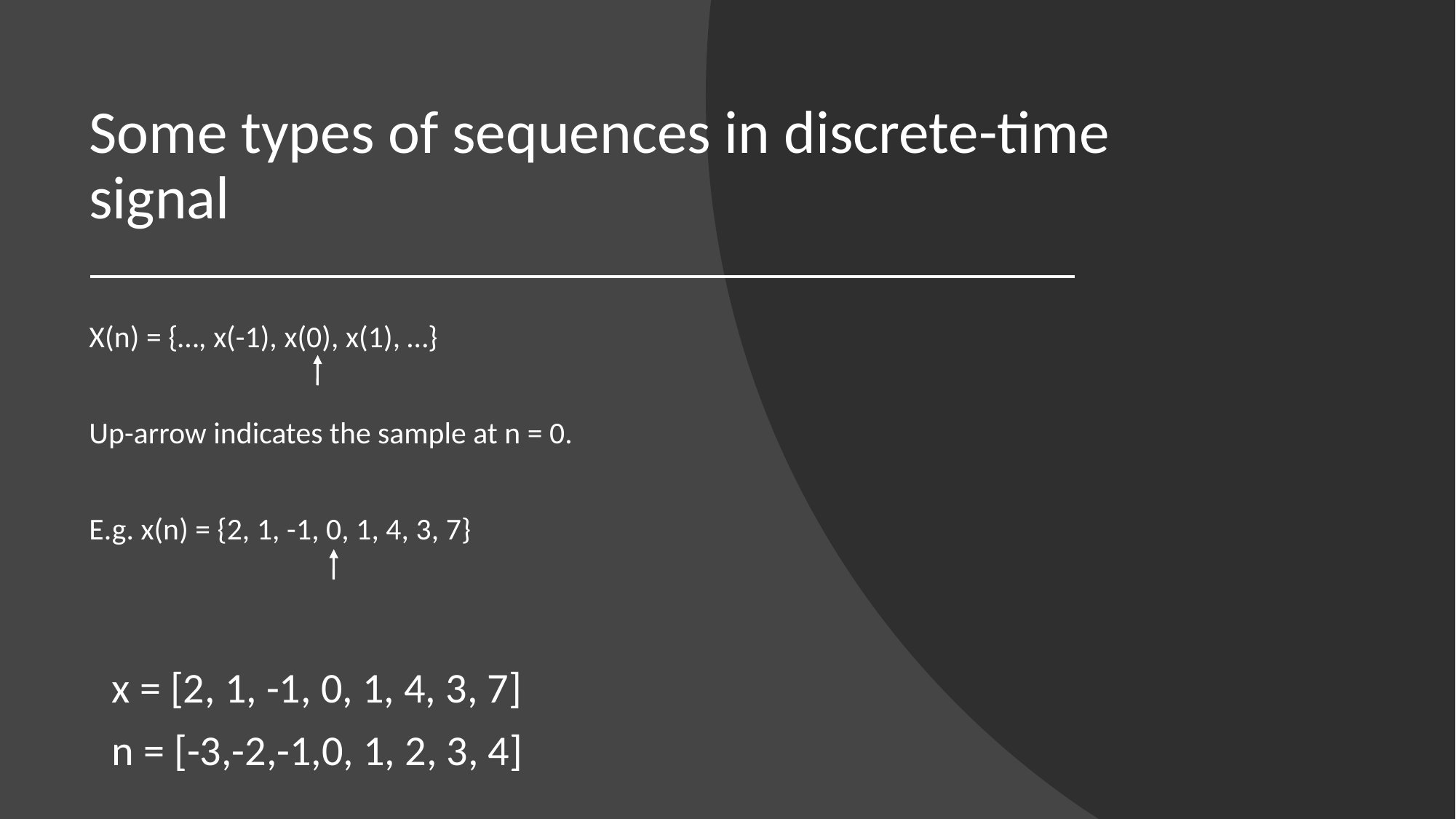

# Some types of sequences in discrete-time signal
X(n) = {…, x(-1), x(0), x(1), …}

Up-arrow indicates the sample at n = 0.

E.g. x(n) = {2, 1, -1, 0, 1, 4, 3, 7}
x = [2, 1, -1, 0, 1, 4, 3, 7]
n = [-3,-2,-1,0, 1, 2, 3, 4]